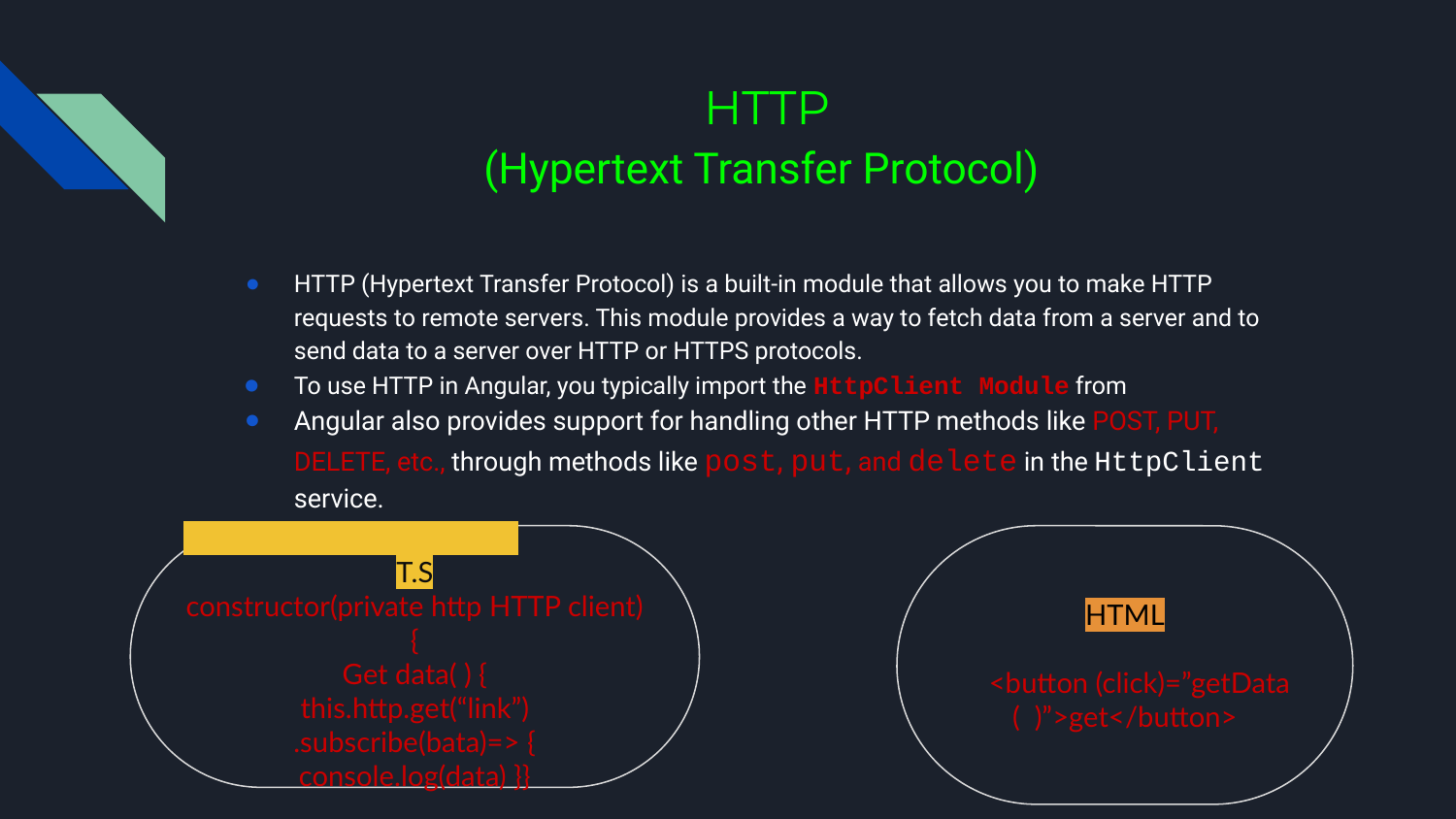

# HTTP
(Hypertext Transfer Protocol)

HTTP (Hypertext Transfer Protocol) is a built-in module that allows you to make HTTP requests to remote servers. This module provides a way to fetch data from a server and to send data to a server over HTTP or HTTPS protocols.
To use HTTP in Angular, you typically import the HttpClient Module from
Angular also provides support for handling other HTTP methods like POST, PUT, DELETE, etc., through methods like post, put, and delete in the HttpClient service.

T.S
constructor(private http HTTP client) {
Get data( ) {
this.http.get(“link”)
.subscribe(bata)=> {
console.log(data) }}

HTML

    <button (click)=”getData
(  )”>get</button>